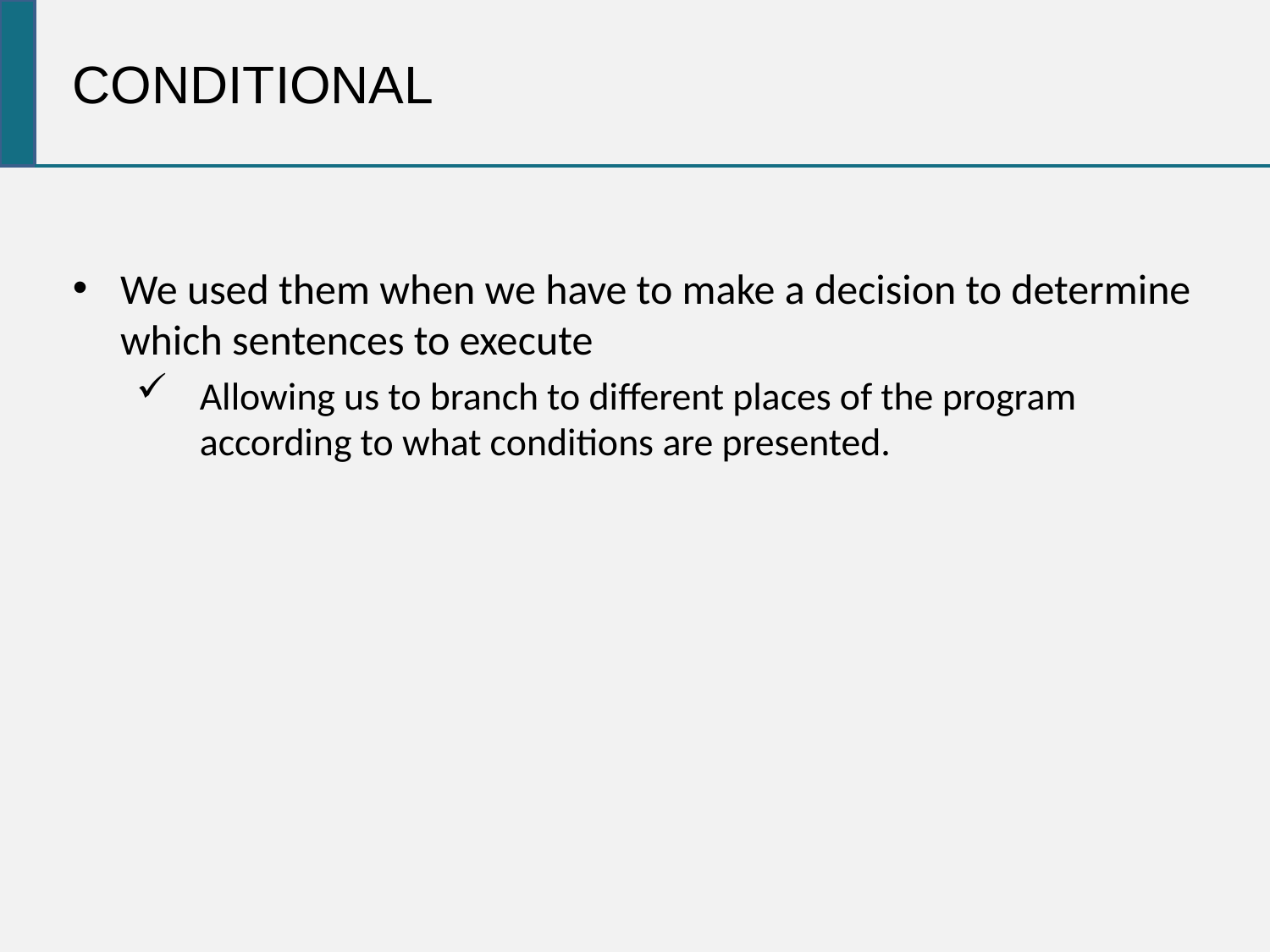

conditional

We used them when we have to make a decision to determine which sentences to execute
Allowing us to branch to different places of the program according to what conditions are presented.